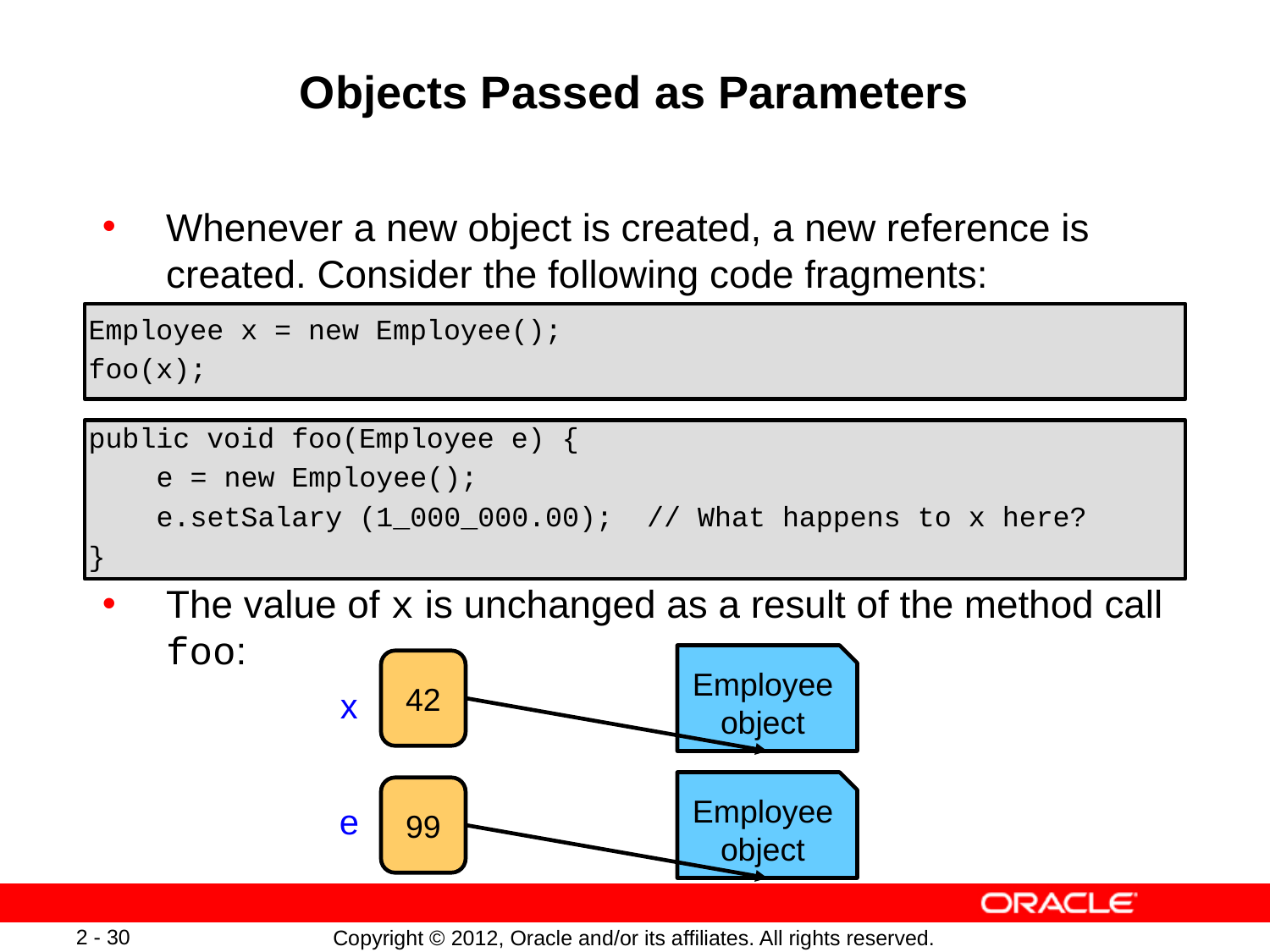

# Objects Passed as Parameters
Whenever a new object is created, a new reference is created. Consider the following code fragments:

Employee x = new Employee();
foo(x);

public void foo(Employee e) {
    e = new Employee();
    e.setSalary (1_000_000.00);  // What happens to x here?
}
The value of x is unchanged as a result of the method call foo:

Employee
object
42
x
Employee
object
99
e